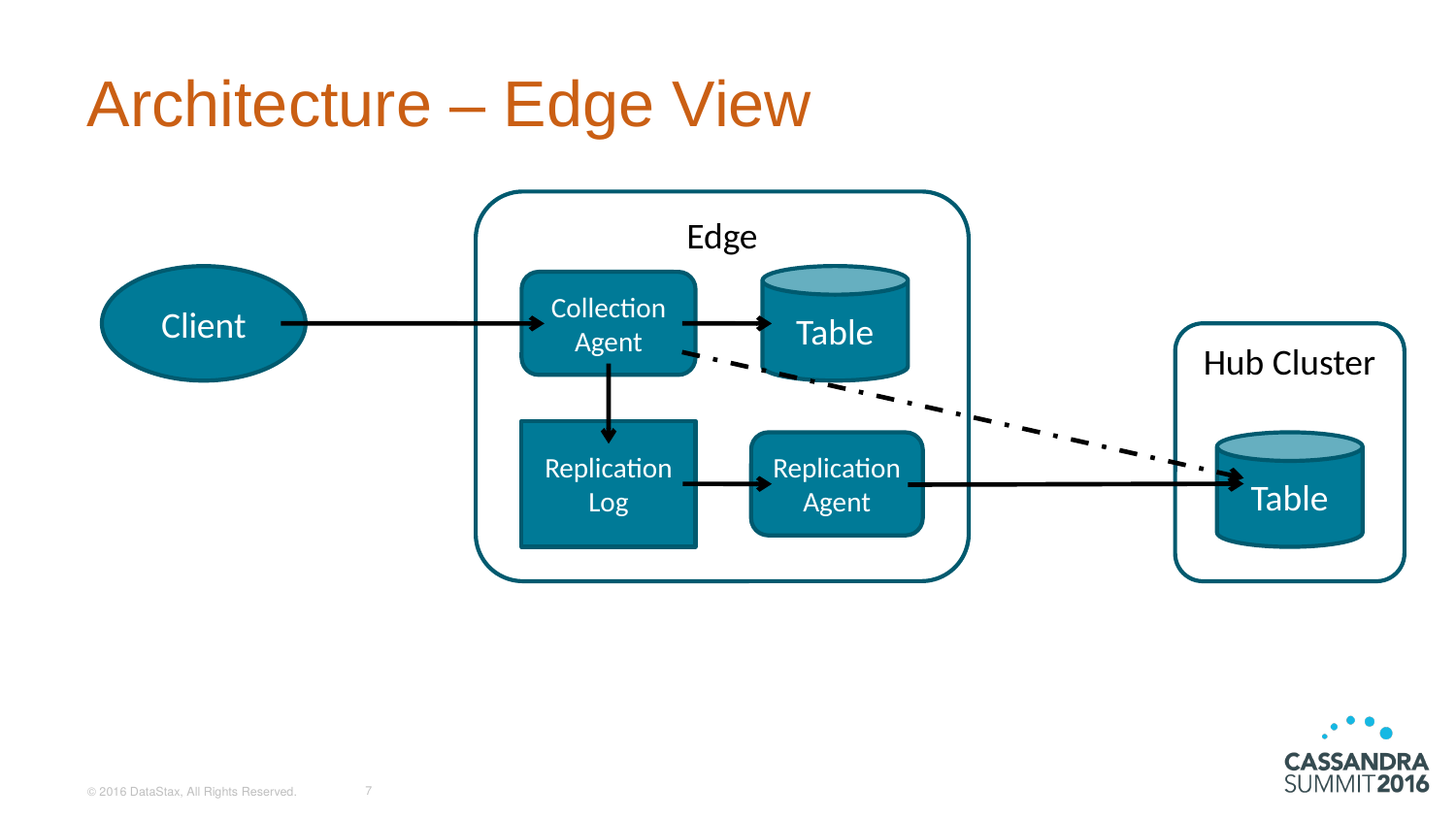

Architecture – Edge View
Edge
Client
Table
Collection
Agent

Hub Cluster

Replication
Log
Replication
Agent
Table

© 2016 DataStax, All Rights Reserved.
7